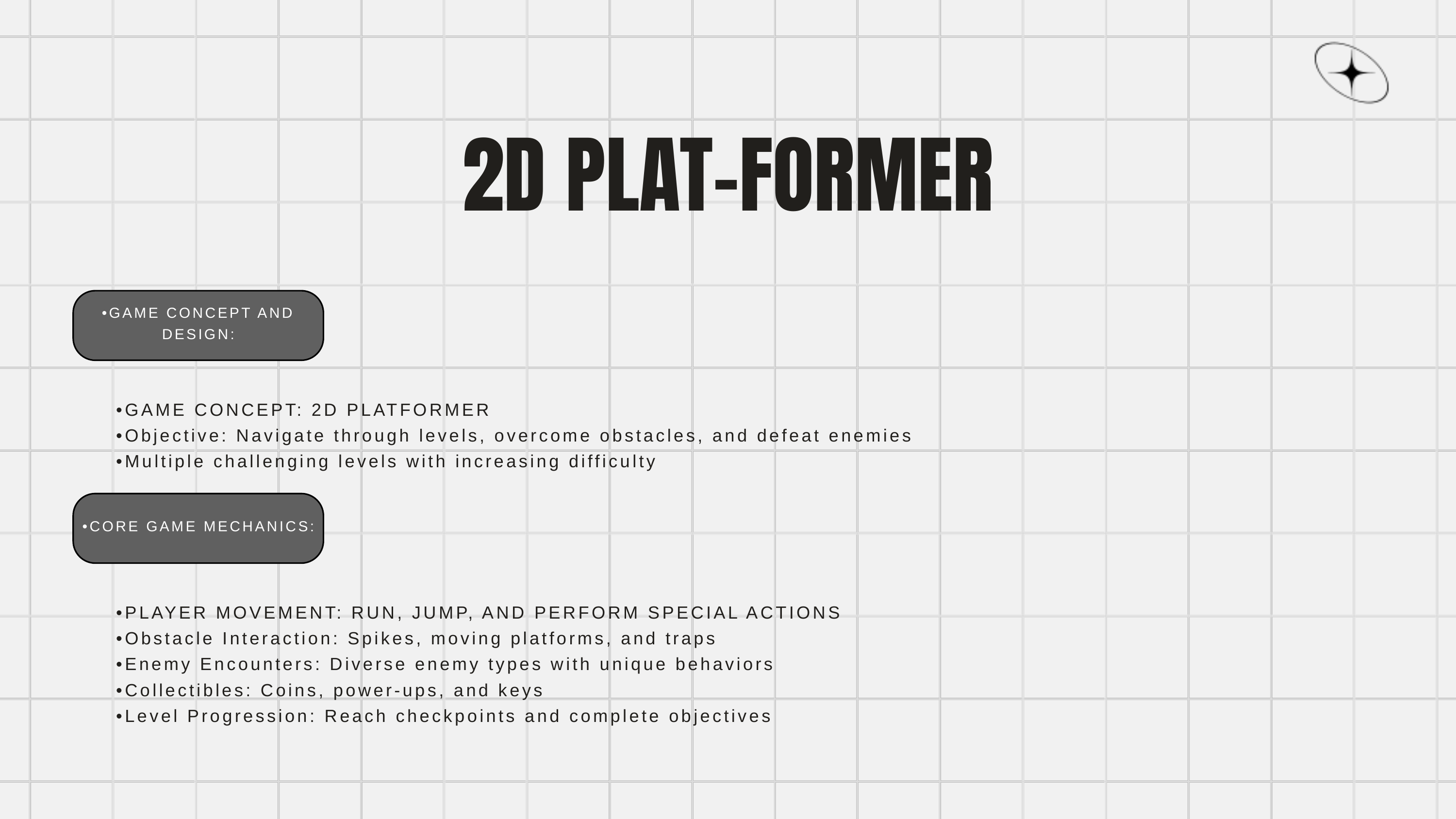

2D PLAT-FORMER

•GAME CONCEPT AND DESIGN:
•GAME CONCEPT: 2D PLATFORMER
•Objective: Navigate through levels, overcome obstacles, and defeat enemies
•Multiple challenging levels with increasing difficulty

•CORE GAME MECHANICS:
•PLAYER MOVEMENT: RUN, JUMP, AND PERFORM SPECIAL ACTIONS
•Obstacle Interaction: Spikes, moving platforms, and traps
•Enemy Encounters: Diverse enemy types with unique behaviors
•Collectibles: Coins, power-ups, and keys
•Level Progression: Reach checkpoints and complete objectives